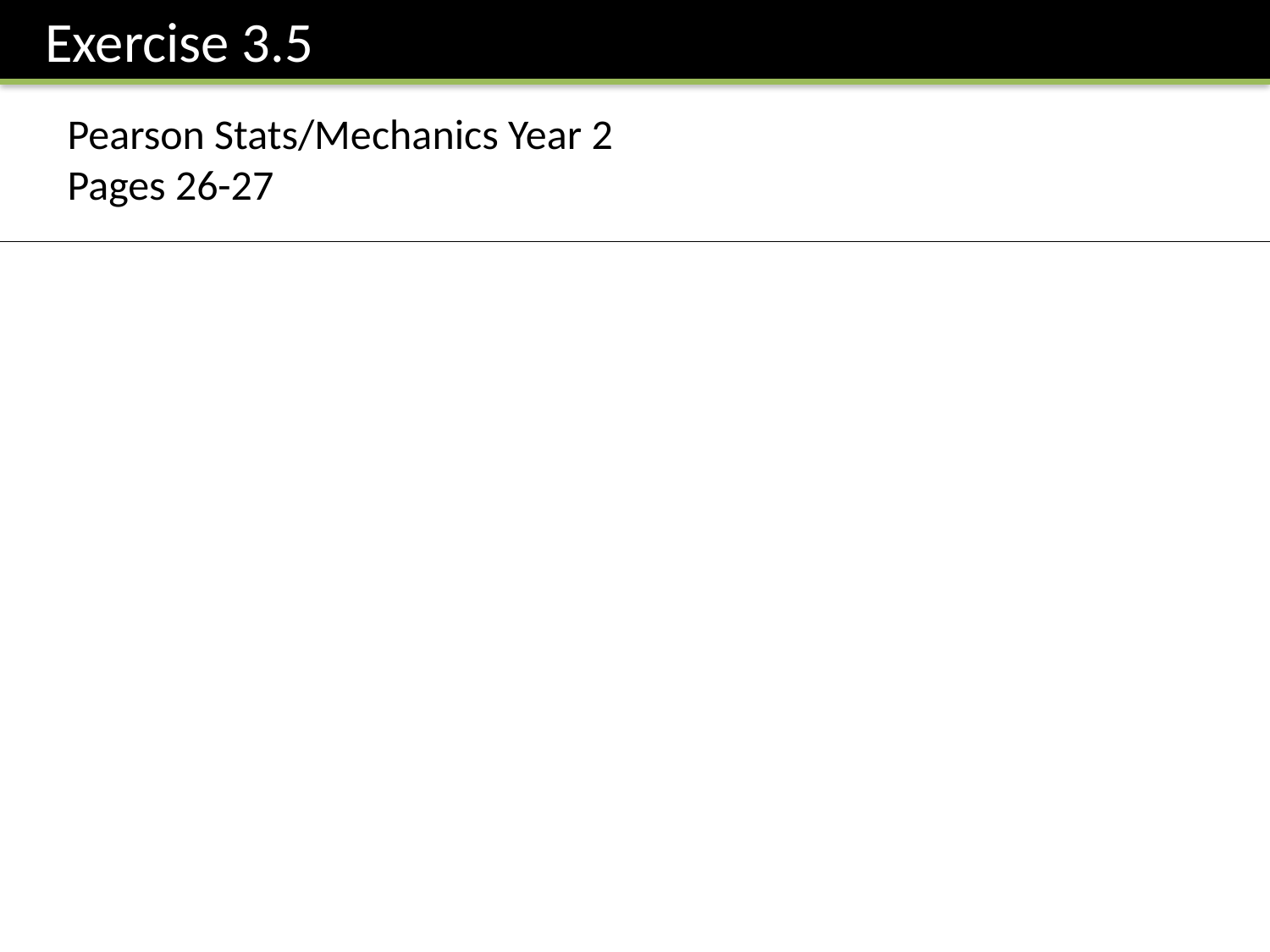

Exercise 3.5
Pearson Stats/Mechanics Year 2
Pages 26-27